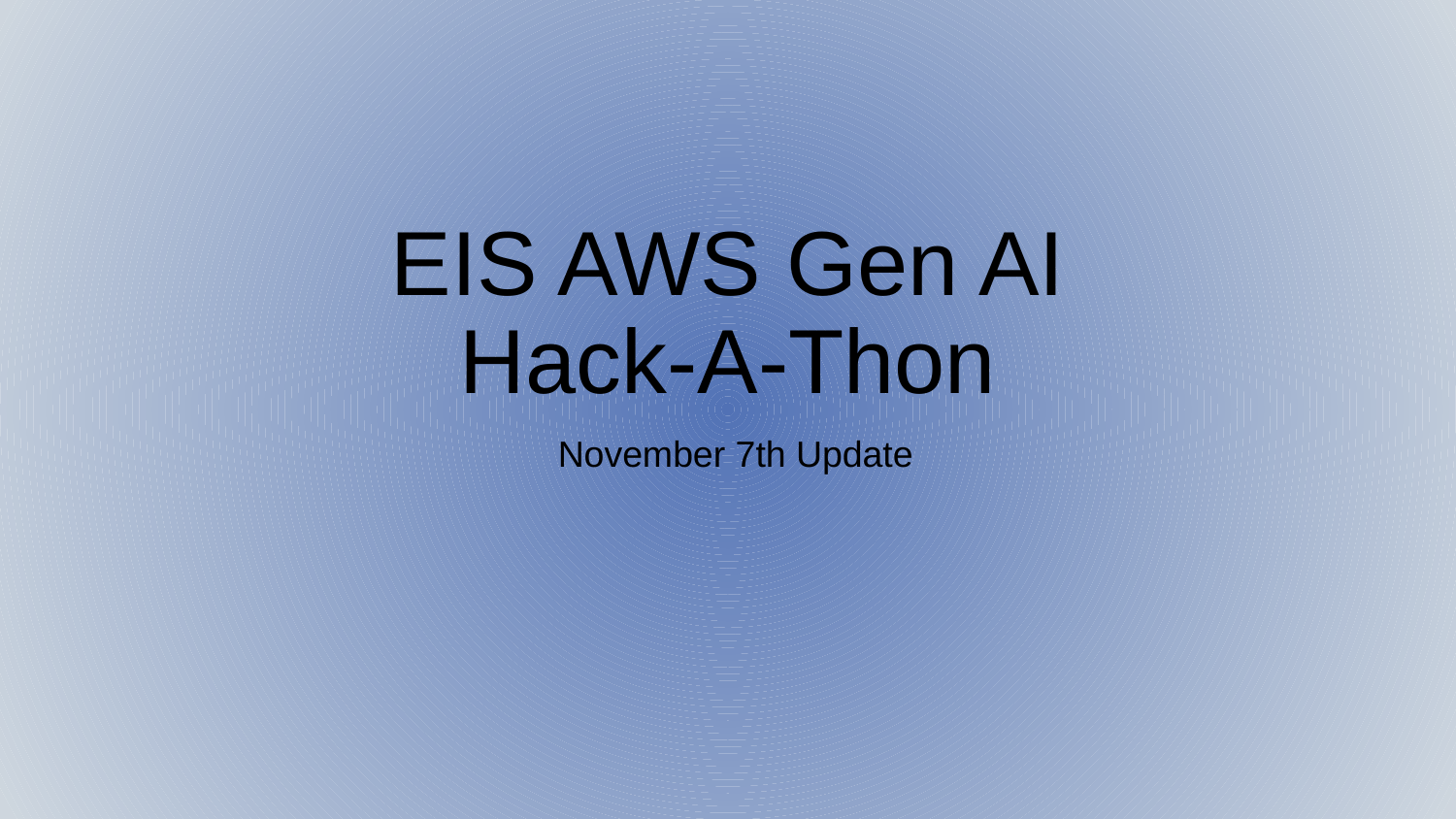

# EIS AWS Gen AI Hack-A-Thon
November 7th Update